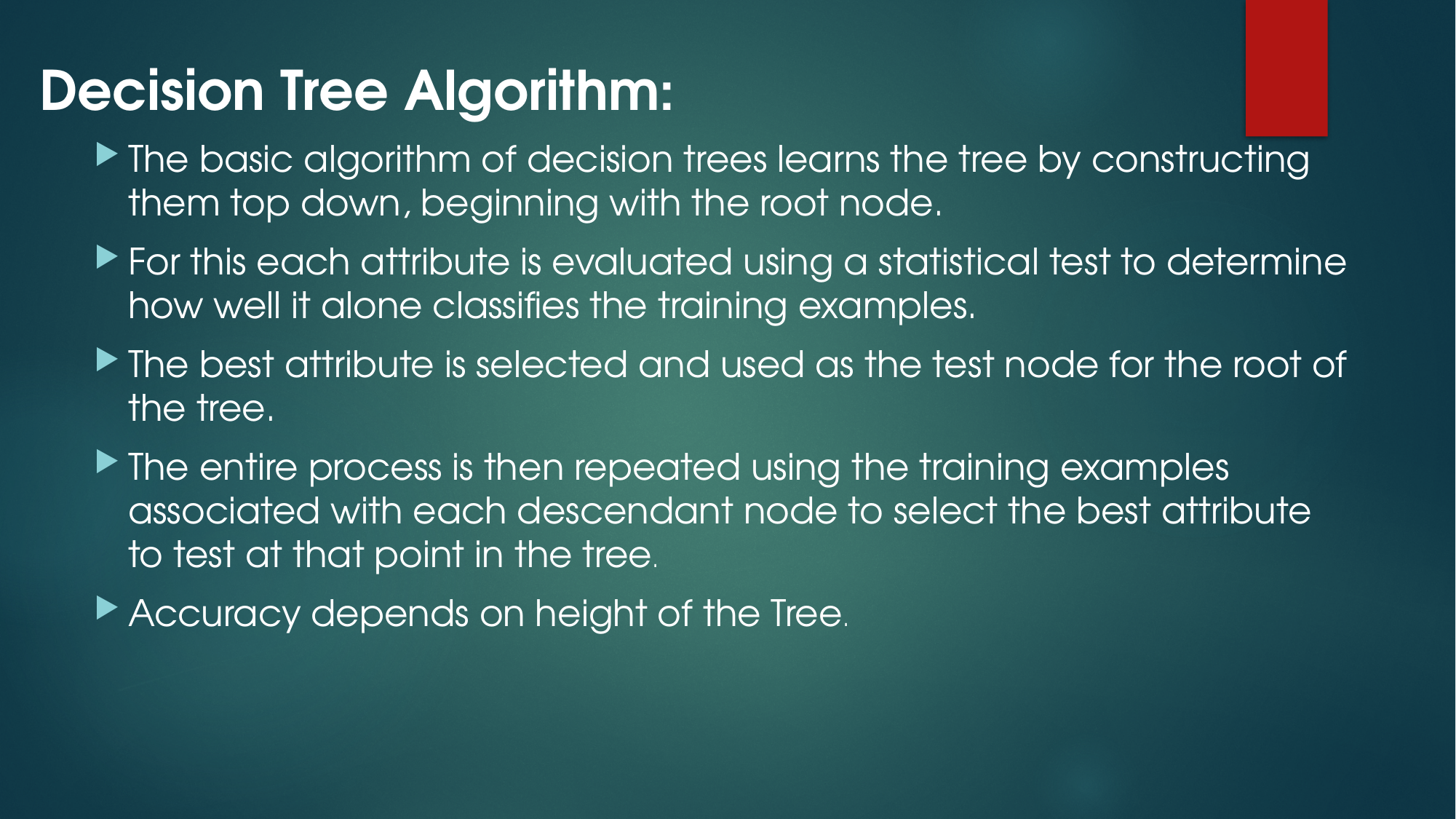

Decision Tree Algorithm:
The basic algorithm of decision trees learns the tree by constructing them top down, beginning with the root node.
For this each attribute is evaluated using a statistical test to determine how well it alone classifies the training examples.
The best attribute is selected and used as the test node for the root of the tree.
The entire process is then repeated using the training examples associated with each descendant node to select the best attribute to test at that point in the tree.
Accuracy depends on height of the Tree.